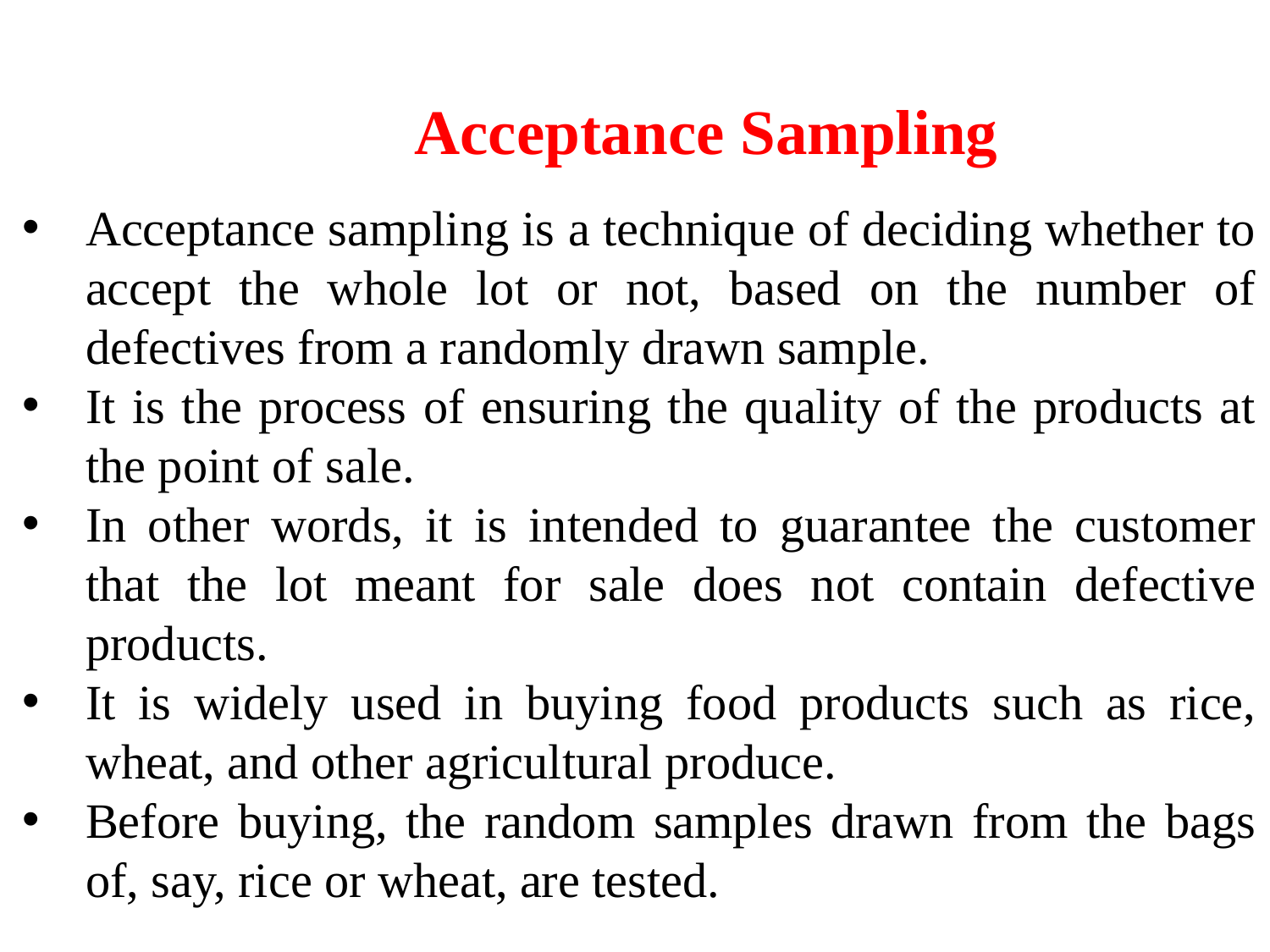

Acceptance Sampling
Acceptance sampling is a technique of deciding whether to accept the whole lot or not, based on the number of defectives from a randomly drawn sample.
It is the process of ensuring the quality of the products at the point of sale.
In other words, it is intended to guarantee the customer that the lot meant for sale does not contain defective products.
It is widely used in buying food products such as rice, wheat, and other agricultural produce.
Before buying, the random samples drawn from the bags of, say, rice or wheat, are tested.